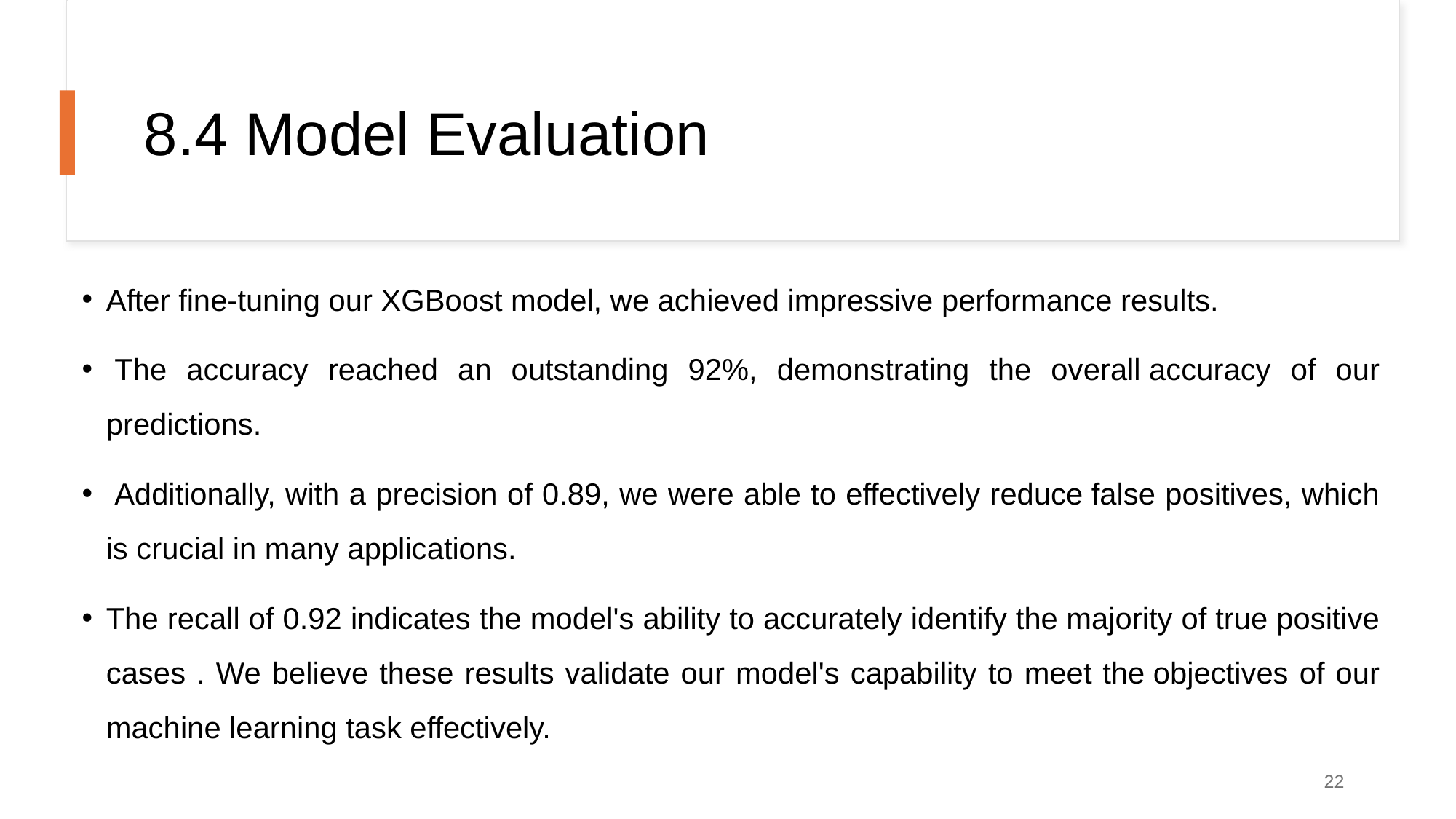

# 8.4 Model Evaluation

After fine-tuning our XGBoost model, we achieved impressive performance results.
 The accuracy reached an outstanding 92%, demonstrating the overall accuracy of our predictions.
 Additionally, with a precision of 0.89, we were able to effectively reduce false positives, which is crucial in many applications.
The recall of 0.92 indicates the model's ability to accurately identify the majority of true positive cases . We believe these results validate our model's capability to meet the objectives of our machine learning task effectively.

22